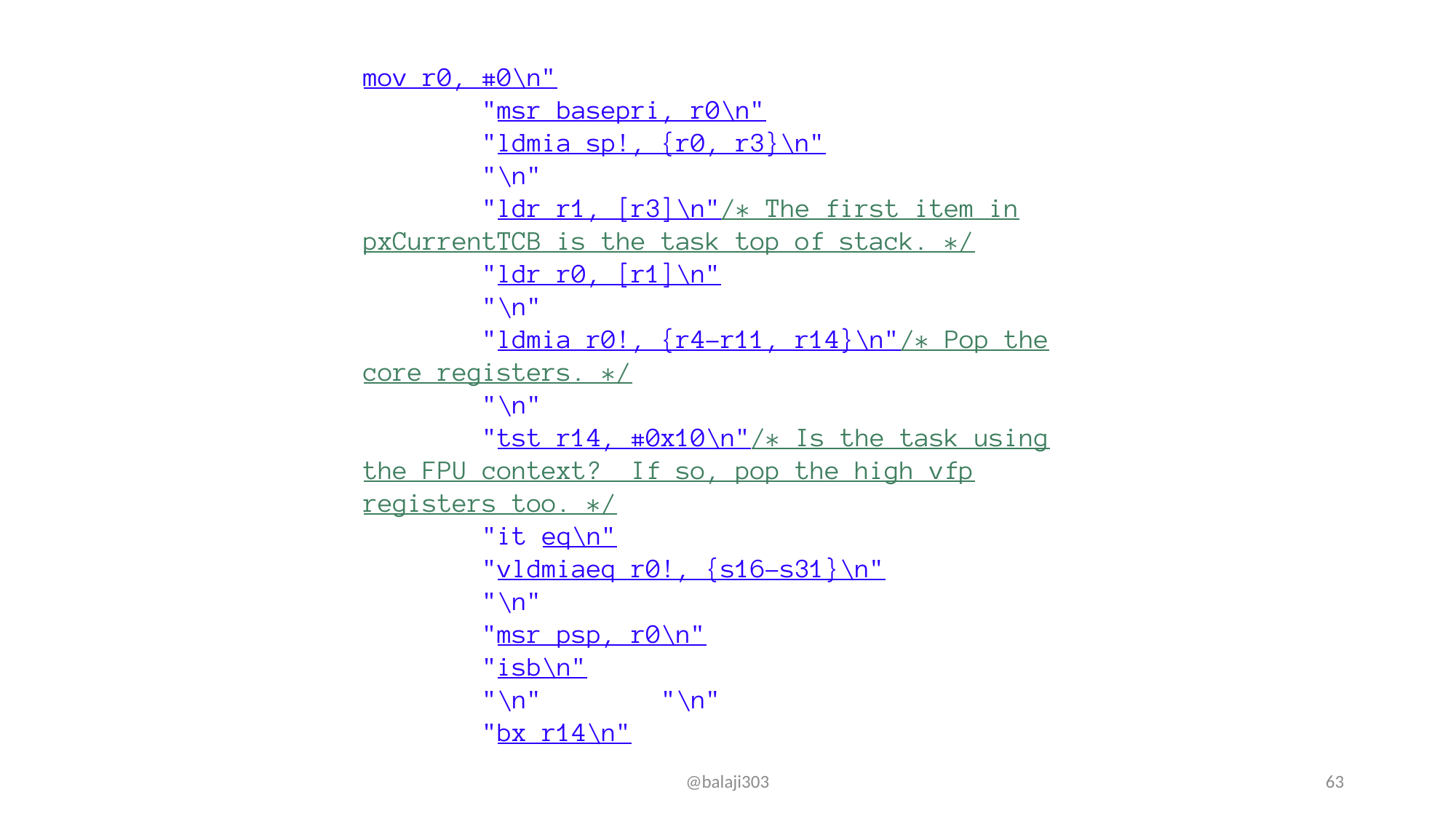

mov r0, #0\n"
        "msr basepri, r0\n"
        "ldmia sp!, {r0, r3}\n"
        "\n"
        "ldr r1, [r3]\n"/* The first item in pxCurrentTCB is the task top of stack. */
        "ldr r0, [r1]\n"
        "\n"
        "ldmia r0!, {r4-r11, r14}\n"/* Pop the core registers. */
        "\n"
        "tst r14, #0x10\n"/* Is the task using the FPU context?  If so, pop the high vfp registers too. */
        "it eq\n"
        "vldmiaeq r0!, {s16-s31}\n"
        "\n"
        "msr psp, r0\n"
        "isb\n"
        "\n"        "\n"
        "bx r14\n"
@balaji303
63